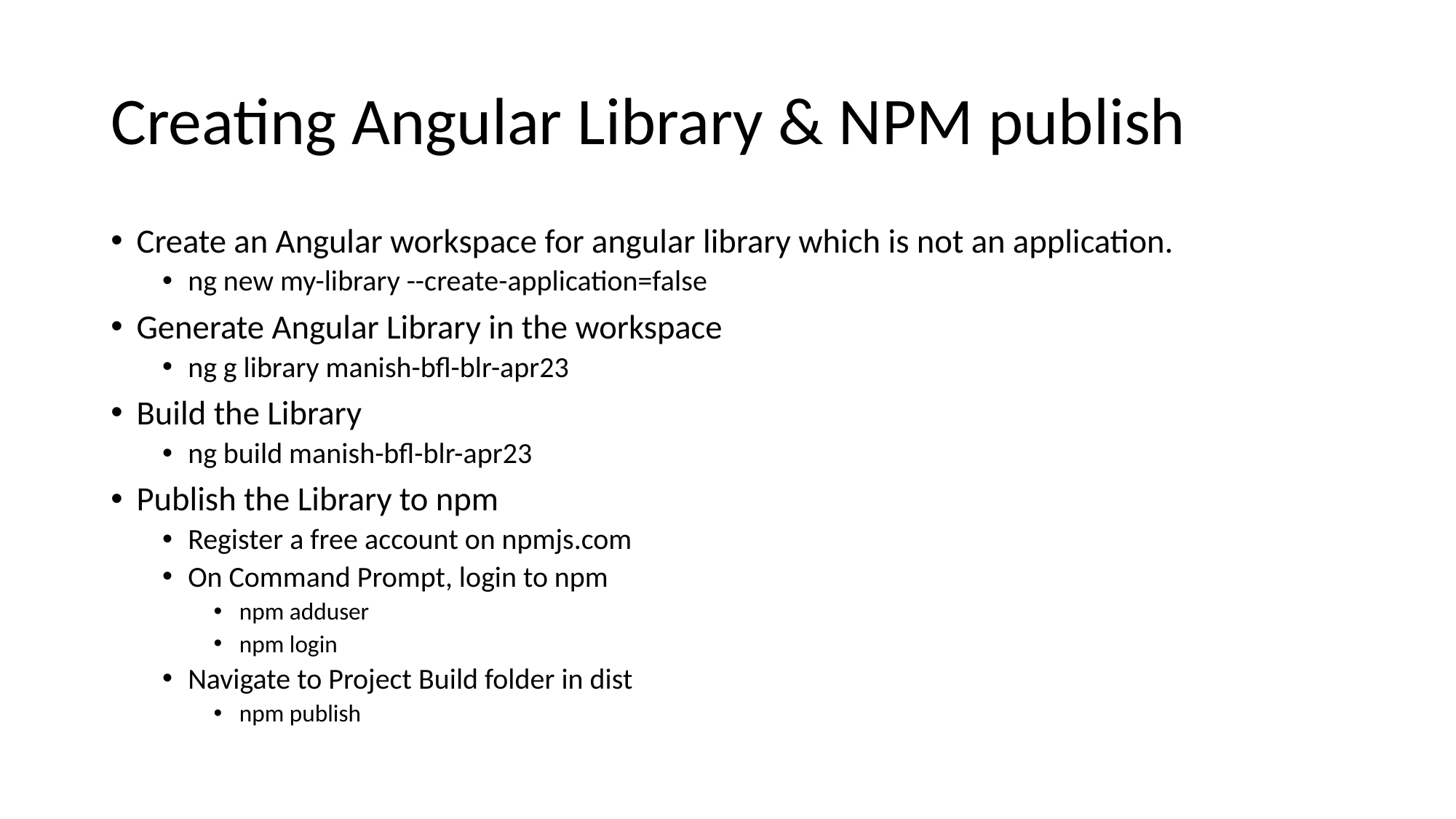

# Creating Angular Library & NPM publish
Create an Angular workspace for angular library which is not an application.
ng new my-library --create-application=false
Generate Angular Library in the workspace
ng g library manish-bfl-blr-apr23
Build the Library
ng build manish-bfl-blr-apr23
Publish the Library to npm
Register a free account on npmjs.com
On Command Prompt, login to npm
npm adduser
npm login
Navigate to Project Build folder in dist
npm publish